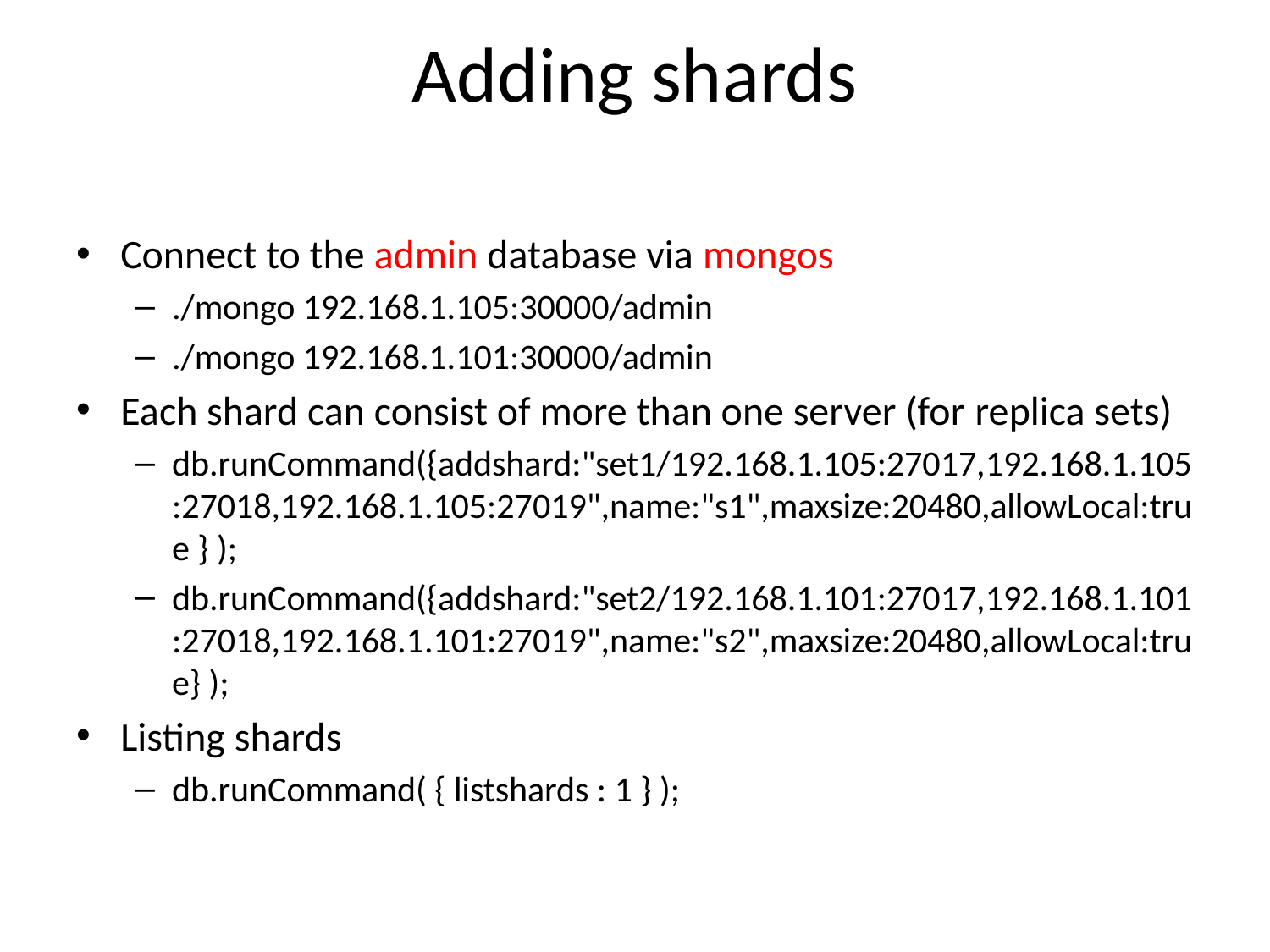

# Adding shards
Connect to the admin database via mongos
./mongo 192.168.1.105:30000/admin
./mongo 192.168.1.101:30000/admin
Each shard can consist of more than one server (for replica sets)
db.runCommand({addshard:"set1/192.168.1.105:27017,192.168.1.105:27018,192.168.1.105:27019",name:"s1",maxsize:20480,allowLocal:true } );
db.runCommand({addshard:"set2/192.168.1.101:27017,192.168.1.101:27018,192.168.1.101:27019",name:"s2",maxsize:20480,allowLocal:true} );
Listing shards
db.runCommand( { listshards : 1 } );